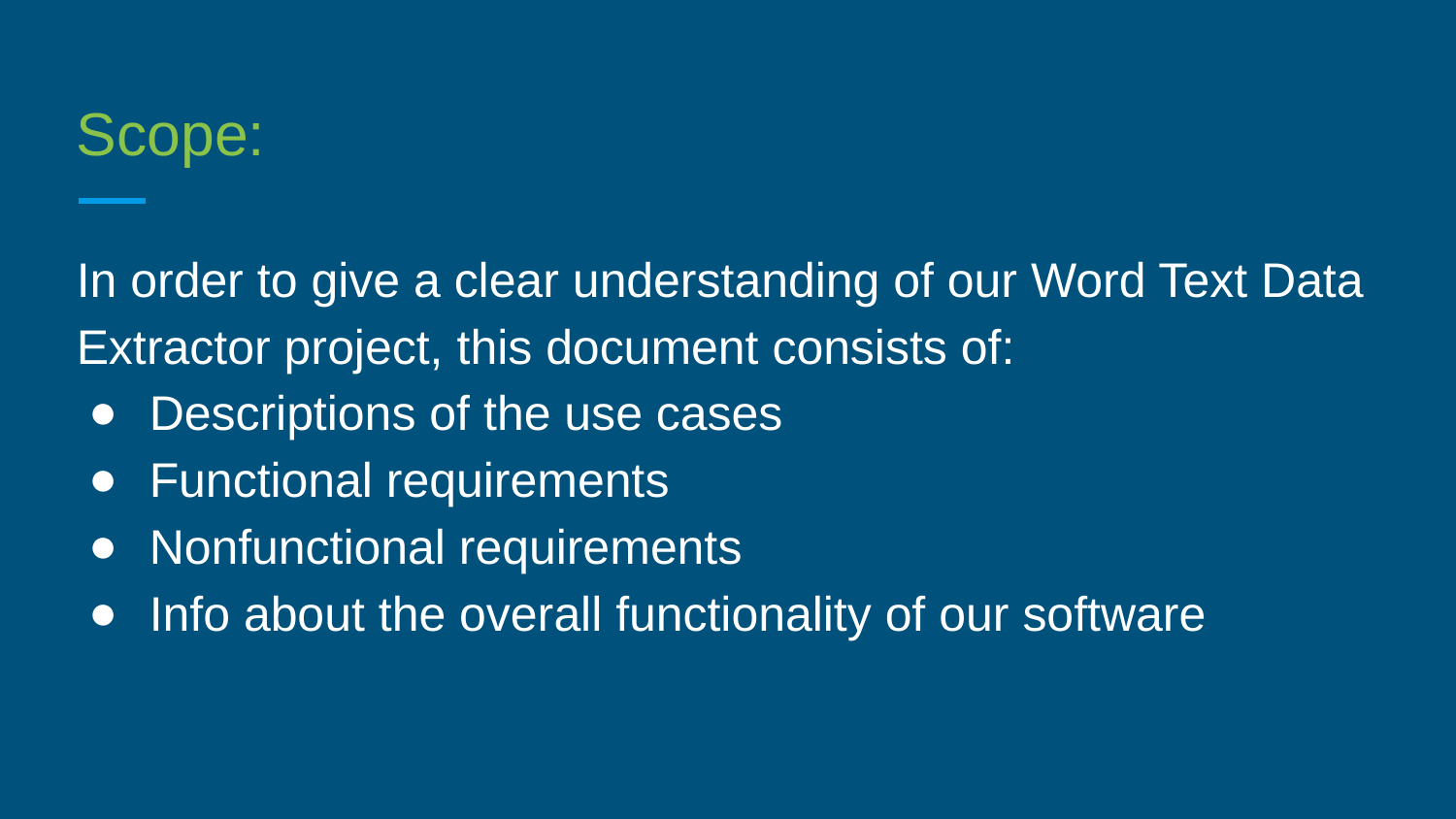

# Scope:
In order to give a clear understanding of our Word Text Data Extractor project, this document consists of:
Descriptions of the use cases
Functional requirements
Nonfunctional requirements
Info about the overall functionality of our software